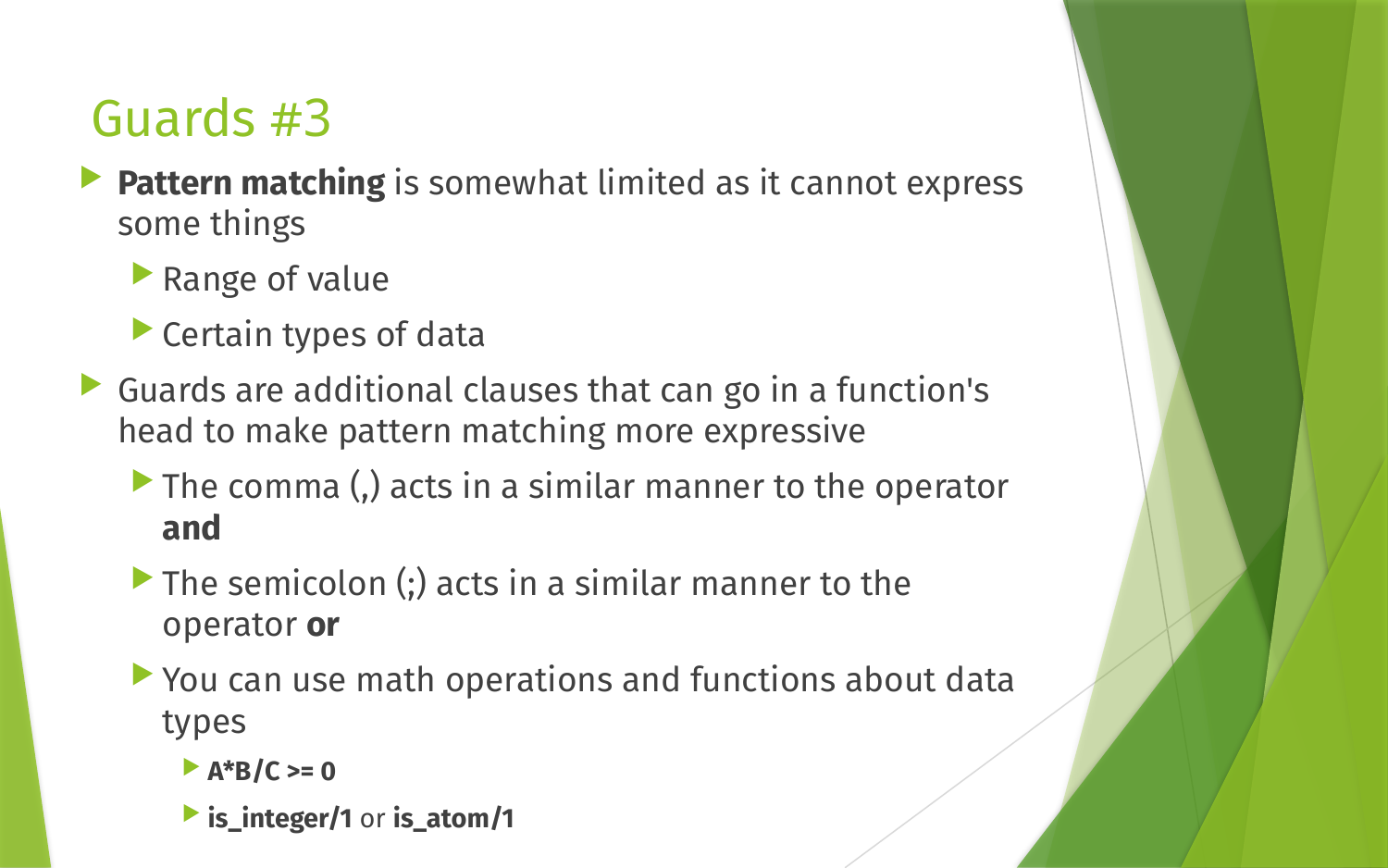

# #3 Guards
Pattern matching is somewhat limited as it cannot express some things
Range of value
Certain types of data
Guards are additional clauses that can go in a function's head to make pattern matching more expressive
The comma (,) acts in a similar manner to the operator and
The semicolon (;) acts in a similar manner to the operator or
You can use math operations and functions about data types
A*B/C >= 0
is_integer/1 or is_atom/1